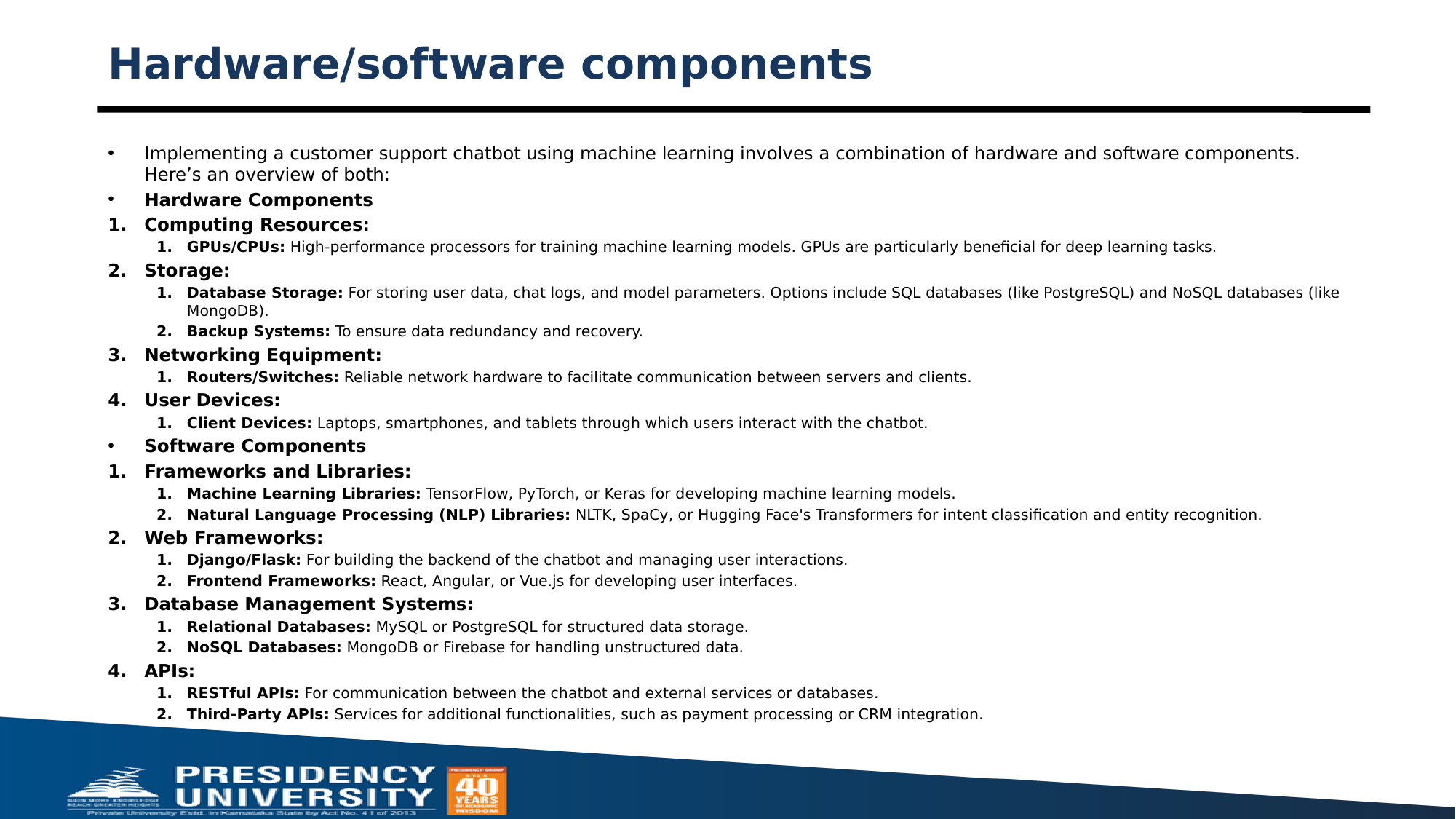

# Hardware/software components
Implementing a customer support chatbot using machine learning involves a combination of hardware and software components. Here’s an overview of both:
Hardware Components
Computing Resources:
GPUs/CPUs: High-performance processors for training machine learning models. GPUs are particularly beneficial for deep learning tasks.
Storage:
Database Storage: For storing user data, chat logs, and model parameters. Options include SQL databases (like PostgreSQL) and NoSQL databases (like MongoDB).
Backup Systems: To ensure data redundancy and recovery.
Networking Equipment:
Routers/Switches: Reliable network hardware to facilitate communication between servers and clients.
User Devices:
Client Devices: Laptops, smartphones, and tablets through which users interact with the chatbot.
Software Components
Frameworks and Libraries:
Machine Learning Libraries: TensorFlow, PyTorch, or Keras for developing machine learning models.
Natural Language Processing (NLP) Libraries: NLTK, SpaCy, or Hugging Face's Transformers for intent classification and entity recognition.
Web Frameworks:
Django/Flask: For building the backend of the chatbot and managing user interactions.
Frontend Frameworks: React, Angular, or Vue.js for developing user interfaces.
Database Management Systems:
Relational Databases: MySQL or PostgreSQL for structured data storage.
NoSQL Databases: MongoDB or Firebase for handling unstructured data.
APIs:
RESTful APIs: For communication between the chatbot and external services or databases.
Third-Party APIs: Services for additional functionalities, such as payment processing or CRM integration.